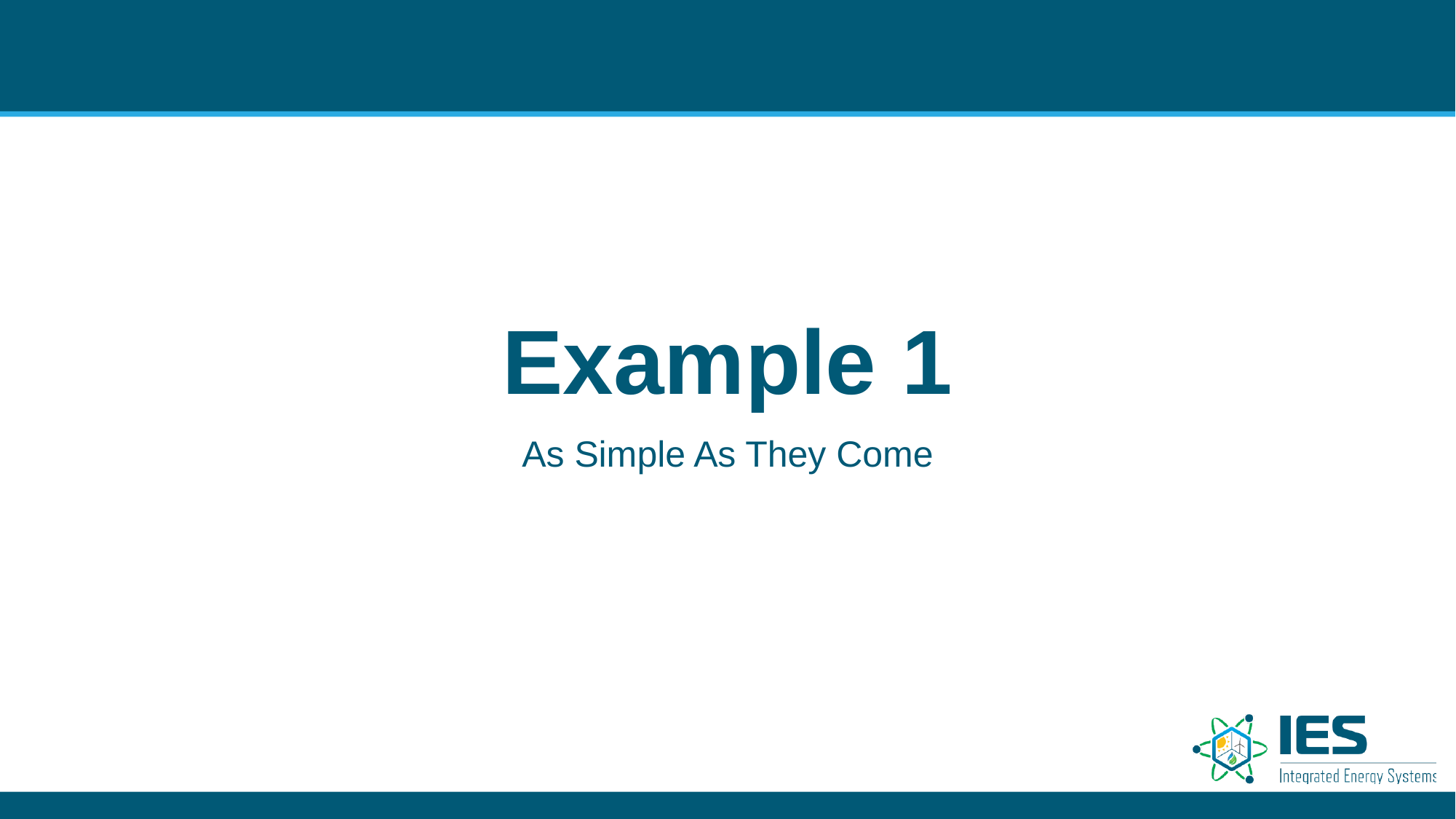

# Example 1
As Simple As They Come